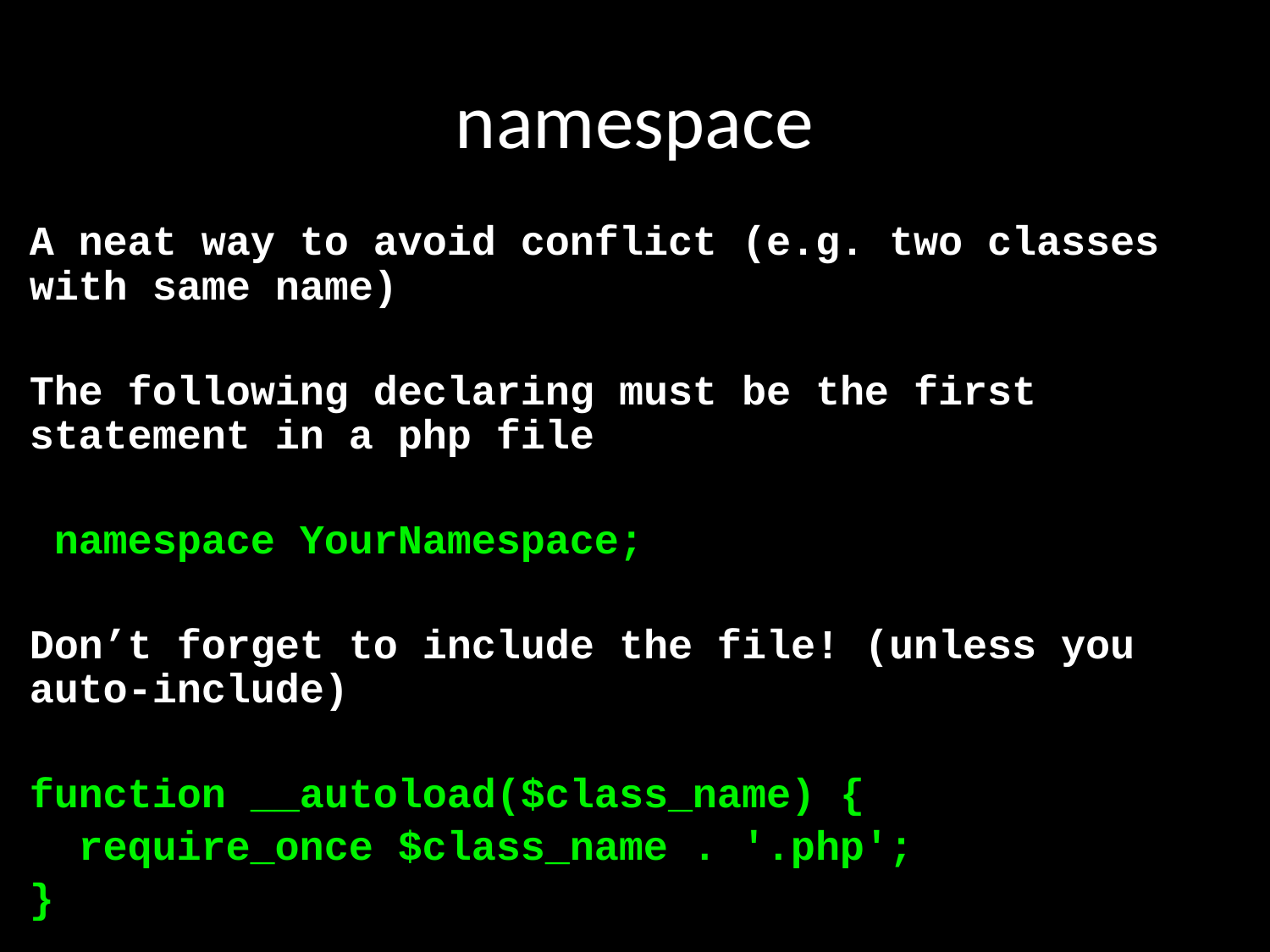

# namespace
A neat way to avoid conflict (e.g. two classes with same name)

The following declaring must be the first statement in a php file

 namespace YourNamespace;

Don’t forget to include the file! (unless you auto-include)

function __autoload($class_name) {
  require_once $class_name . '.php';
}